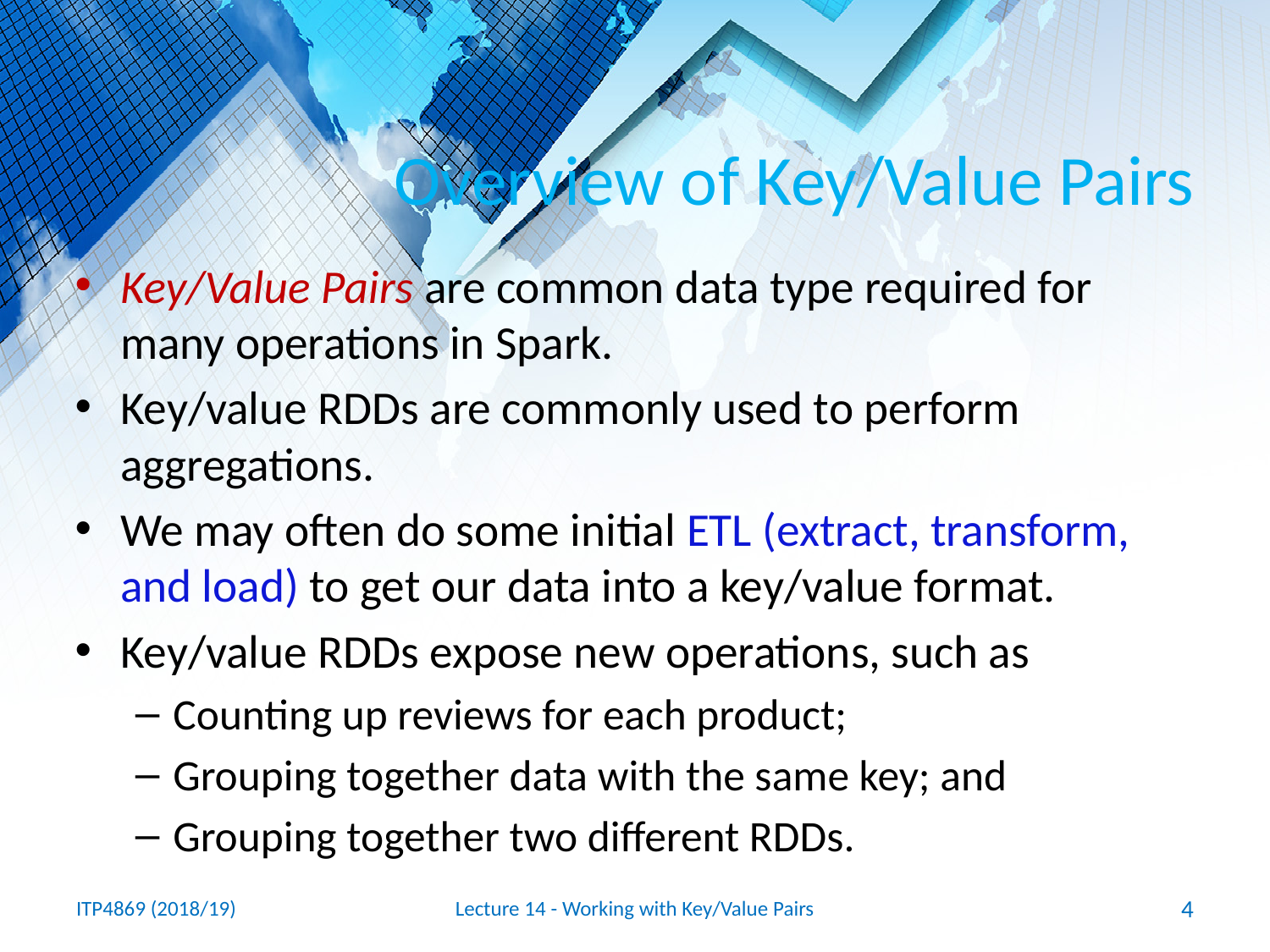

# Overview of Key/Value Pairs
Key/Value Pairs are common data type required for many operations in Spark.
Key/value RDDs are commonly used to perform aggregations.
We may often do some initial ETL (extract, transform, and load) to get our data into a key/value format.
Key/value RDDs expose new operations, such as
Counting up reviews for each product;
Grouping together data with the same key; and
Grouping together two different RDDs.
ITP4869 (2018/19)
Lecture 14 - Working with Key/Value Pairs
4